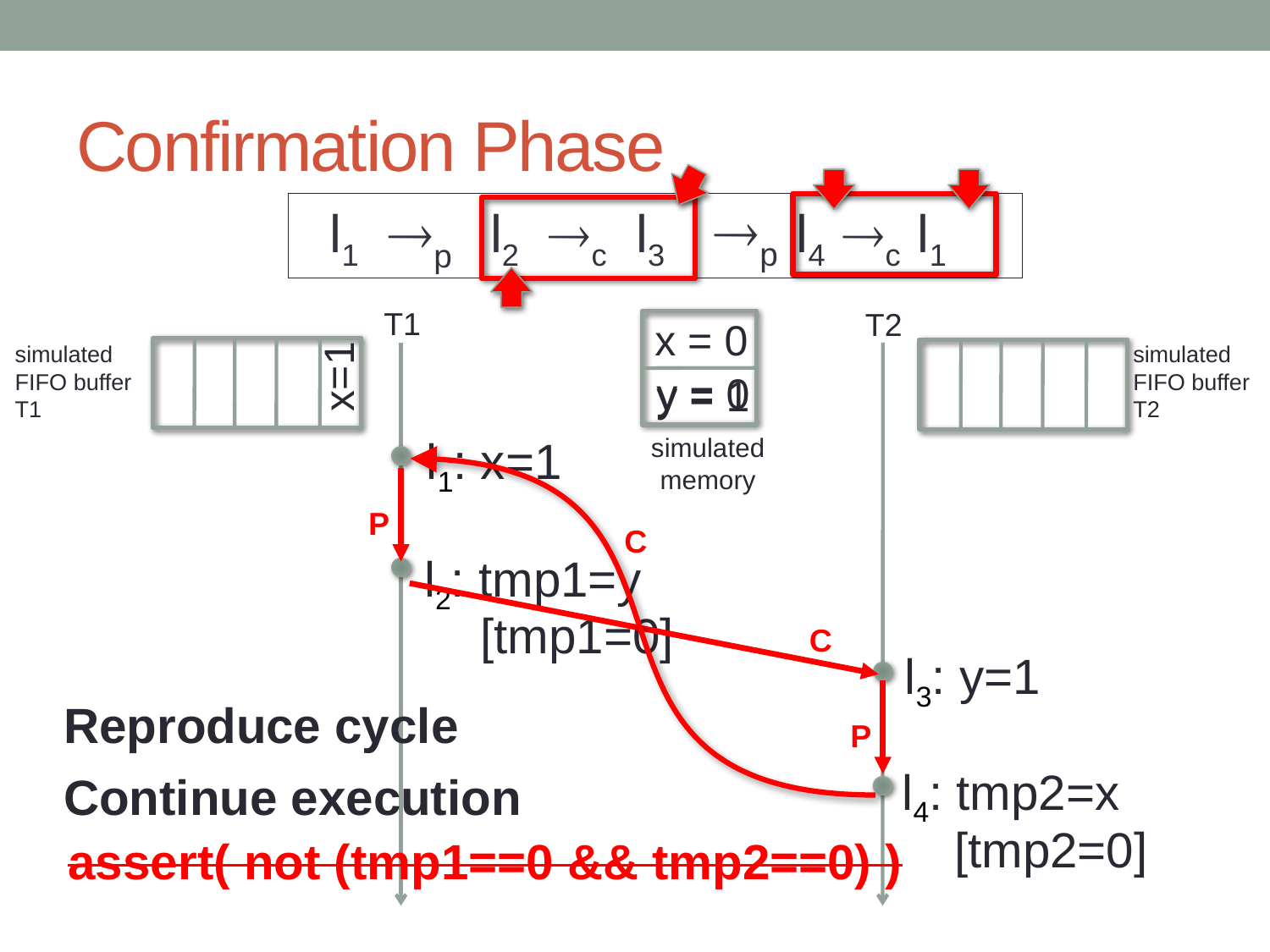

# Confirmation Phase

→p
→p
  l1         l2  →c  l3         l4  →c  l1

T1
T2
x = 0

x=1
simulated
FIFO buffer
T1
simulated
FIFO buffer
T2

y = 0
y = 1
l1: x=1
simulated
memory

P
C
l2: tmp1=y

[tmp1=0]
C
l3: y=1

Reproduce cycle
P
l4: tmp2=x
Continue execution

[tmp2=0]
assert( not (tmp1==0 && tmp2==0) )
13